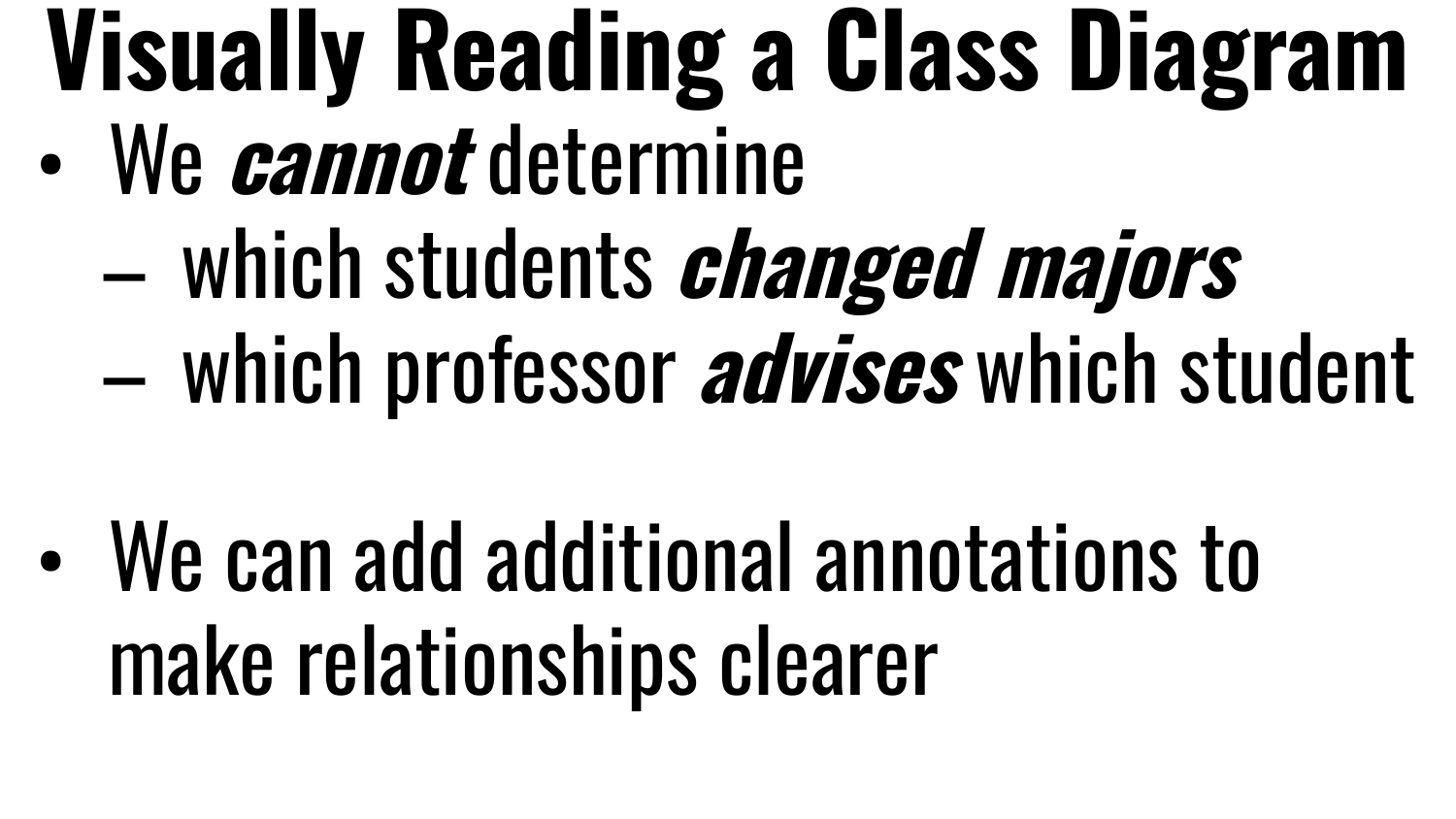

# Visually Reading a Class Diagram
We cannot determine
which students changed majors
which professor advises which student

We can add additional annotations to make relationships clearer